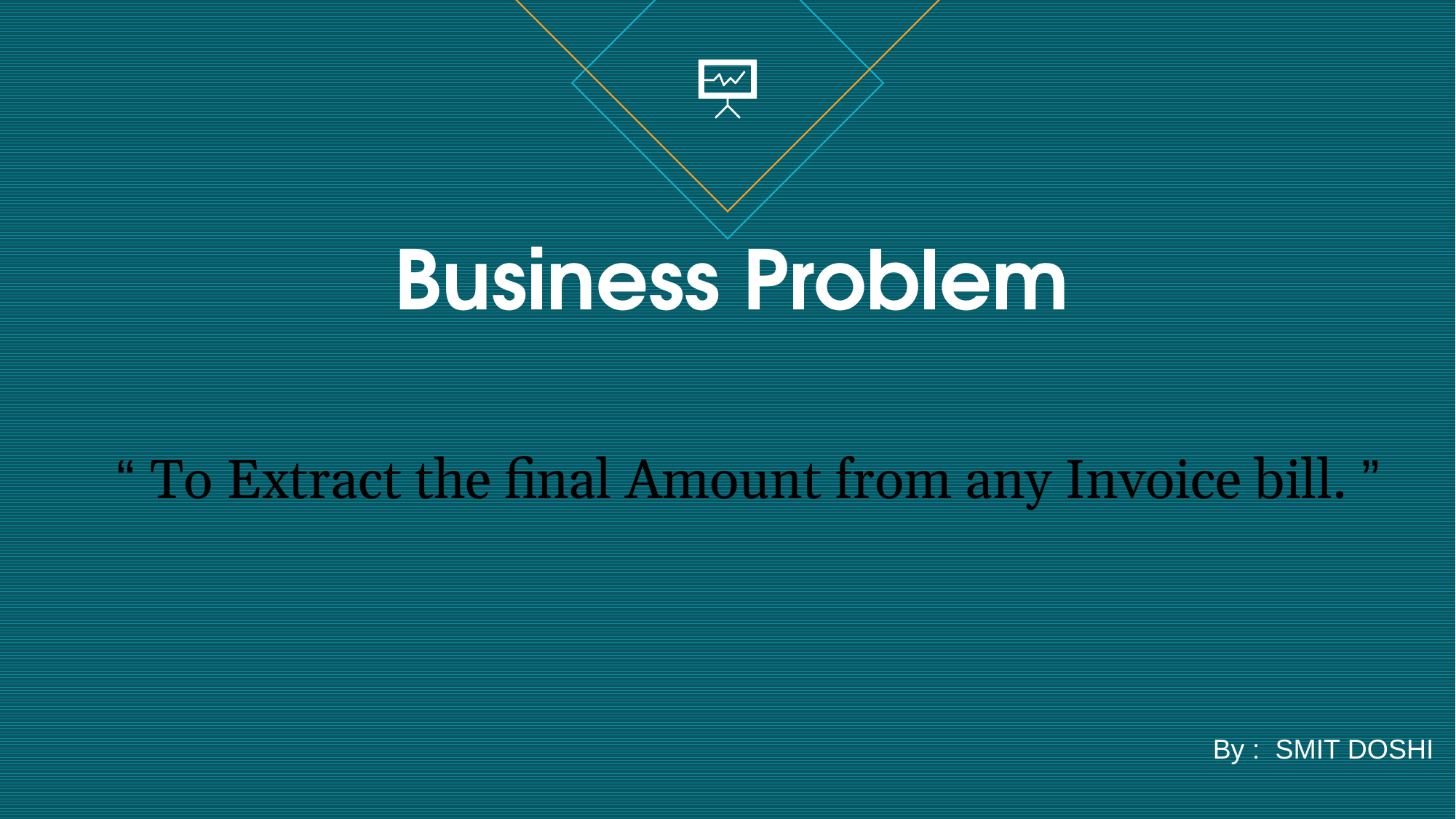

# Business Problem
“ To Extract the final Amount from any Invoice bill. ”
By :  SMIT DOSHI